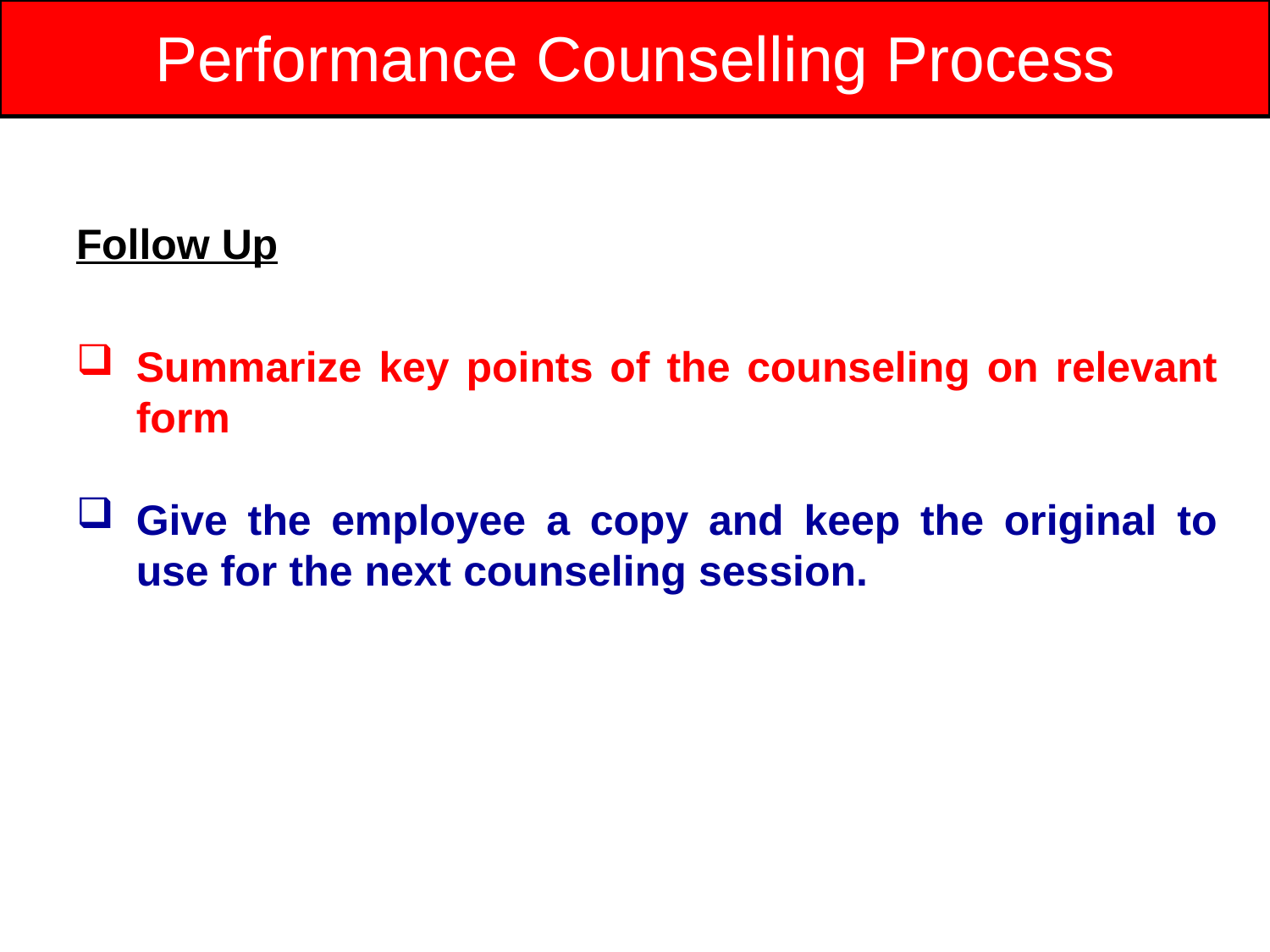

# Performance Counselling Process
Follow Up

Summarize key points of the counseling on relevant form

Give the employee a copy and keep the original to use for the next counseling session.